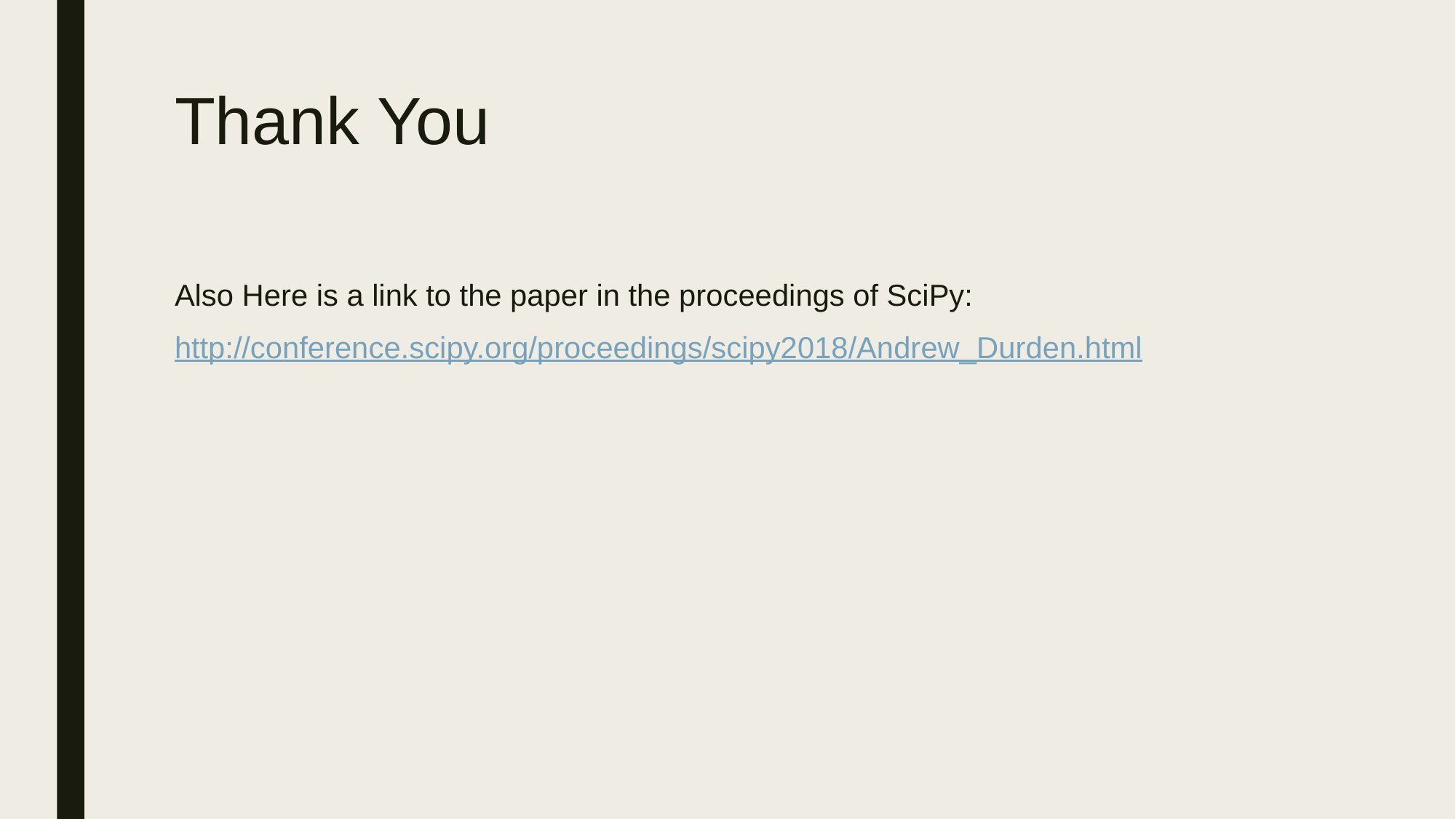

# Thank You
Also Here is a link to the paper in the proceedings of SciPy:
http://conference.scipy.org/proceedings/scipy2018/Andrew_Durden.html